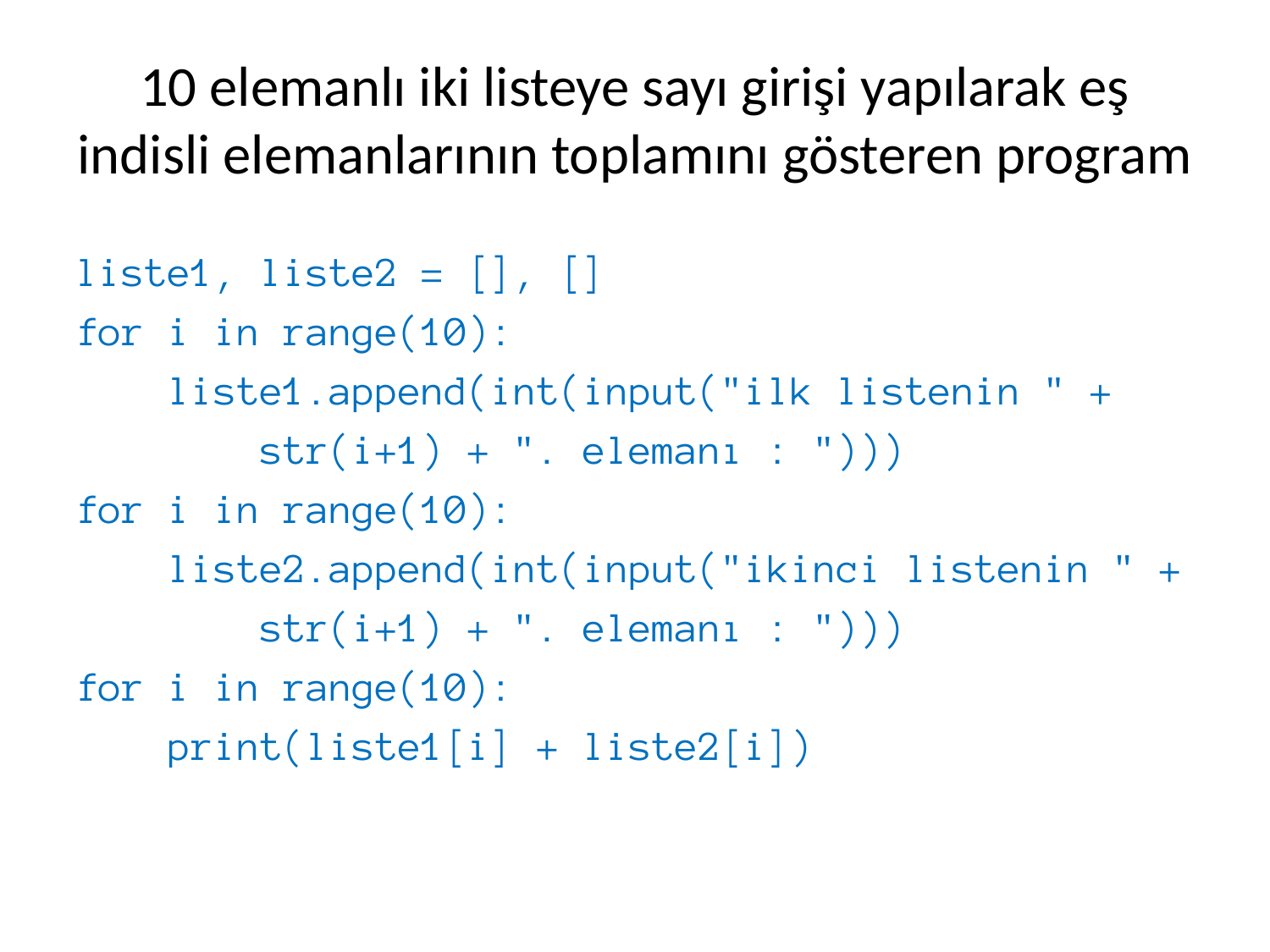

# 10 elemanlı iki listeye sayı girişi yapılarak eş indisli elemanlarının toplamını gösteren program
liste1, liste2 = [], []
for i in range(10):
    liste1.append(int(input("ilk listenin " +
        str(i+1) + ". elemanı : ")))
for i in range(10):
    liste2.append(int(input("ikinci listenin " +
        str(i+1) + ". elemanı : ")))
for i in range(10):
    print(liste1[i] + liste2[i])